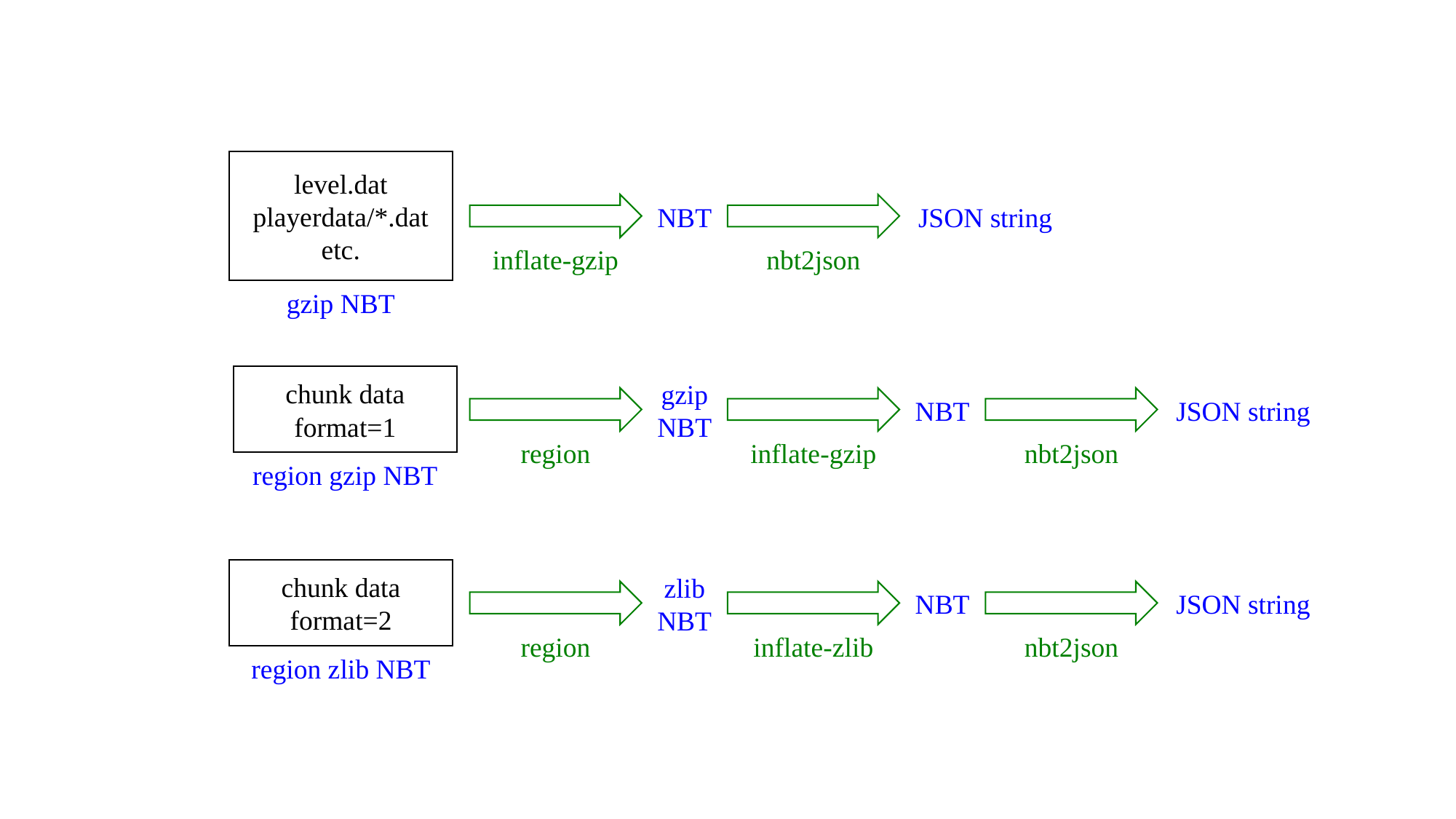

level.dat
playerdata/*.dat
etc.

NBT

JSON string
inflate-gzip
nbt2json
gzip NBT
chunk data
format=1
gzip
NBT

NBT

JSON string
region
inflate-gzip
nbt2json
region gzip NBT
chunk data
format=2
zlib
NBT

NBT

JSON string
region
inflate-zlib
nbt2json
region zlib NBT